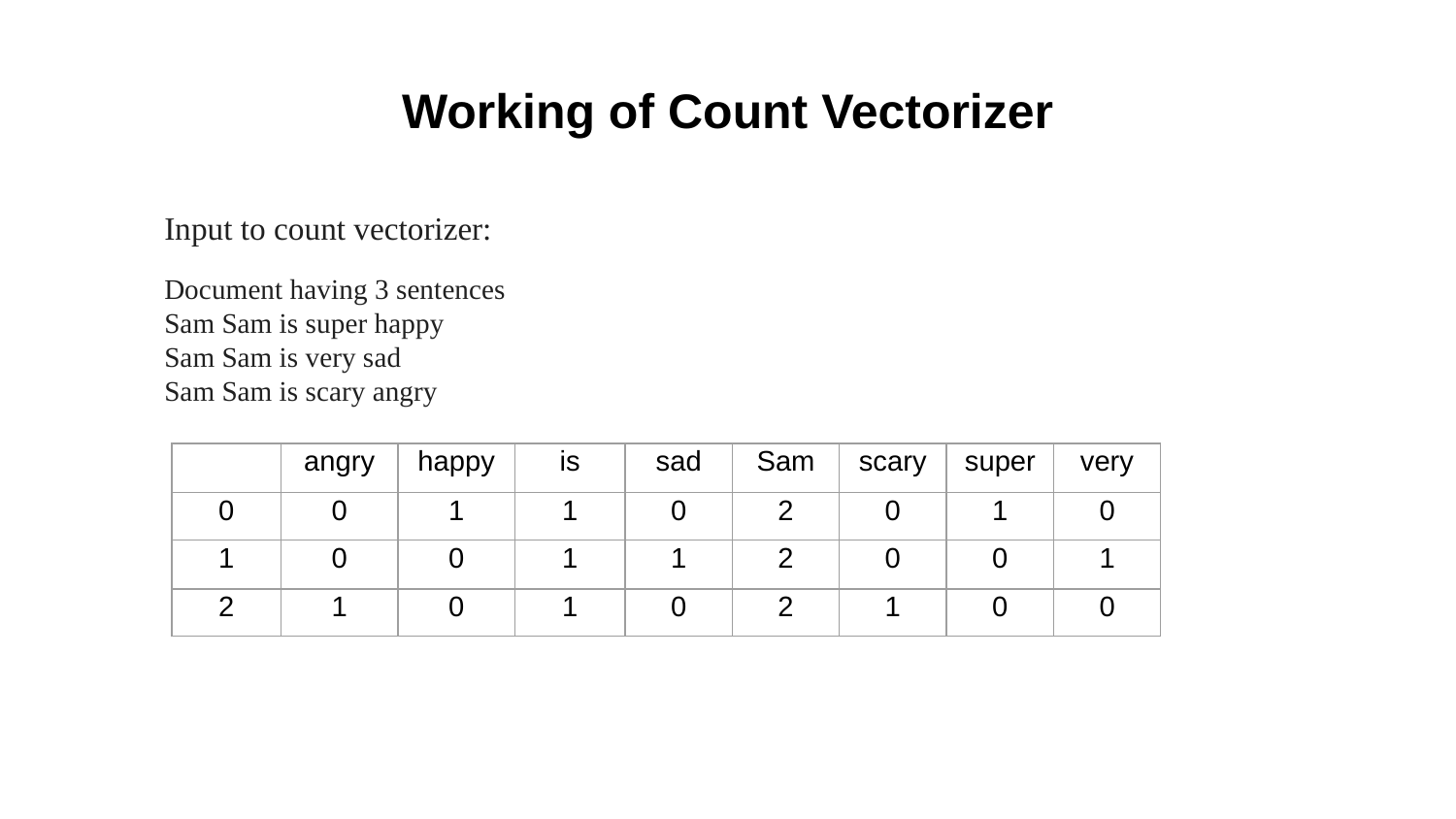

# Working of Count Vectorizer
Input to count vectorizer:
Document having 3 sentences
Sam Sam is super happy
Sam Sam is very sad
Sam Sam is scary angry

|  | angry | happy | is | sad | Sam | scary | super | very |
| --- | --- | --- | --- | --- | --- | --- | --- | --- |
| 0 | 0 | 1 | 1 | 0 | 2 | 0 | 1 | 0 |
| 1 | 0 | 0 | 1 | 1 | 2 | 0 | 0 | 1 |
| 2 | 1 | 0 | 1 | 0 | 2 | 1 | 0 | 0 |